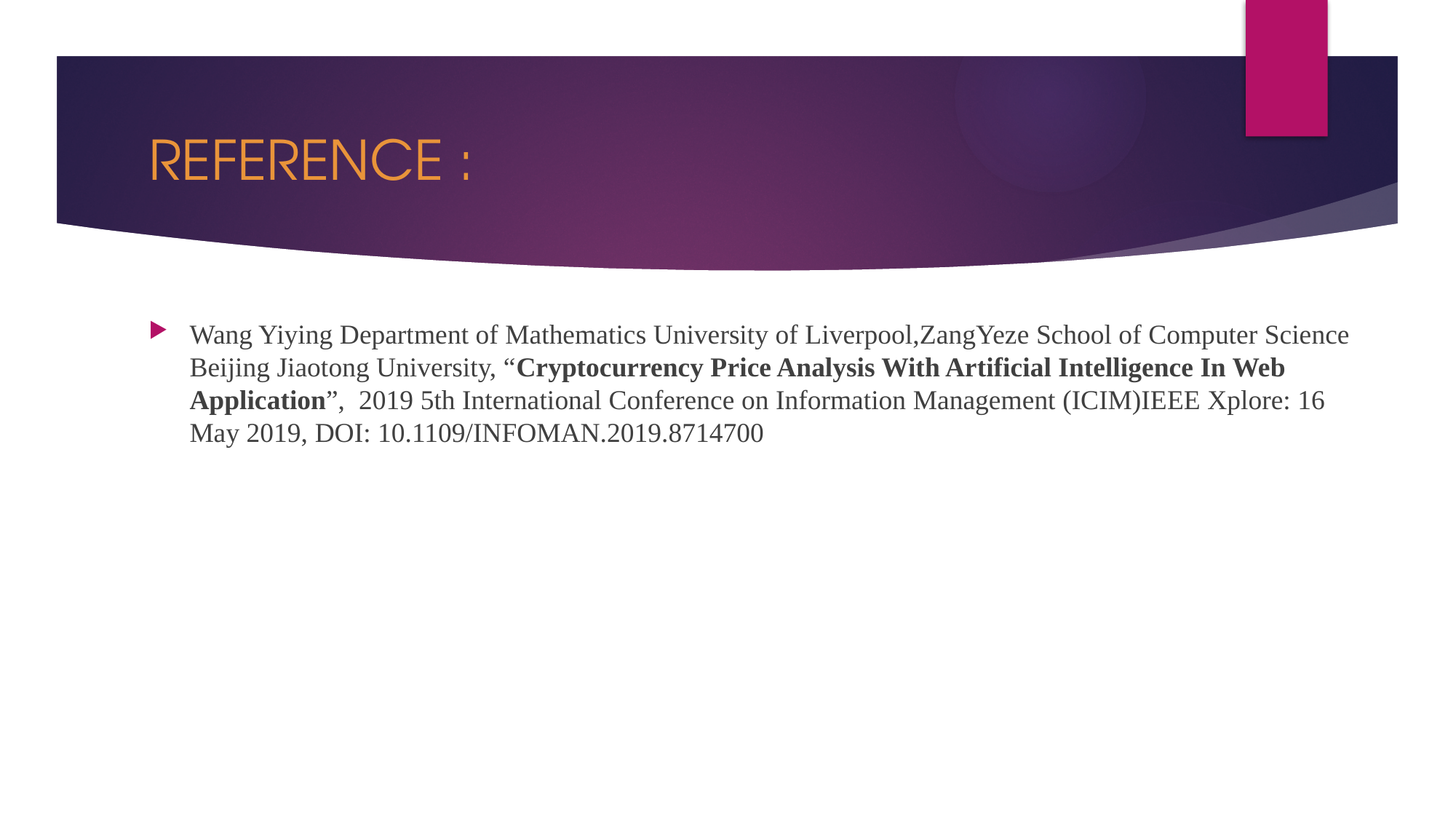

# REFERENCE :
Wang Yiying Department of Mathematics University of Liverpool,ZangYeze School of Computer Science Beijing Jiaotong University, “Cryptocurrency Price Analysis With Artificial Intelligence In Web Application”,  2019 5th International Conference on Information Management (ICIM)IEEE Xplore: 16 May 2019, DOI: 10.1109/INFOMAN.2019.8714700